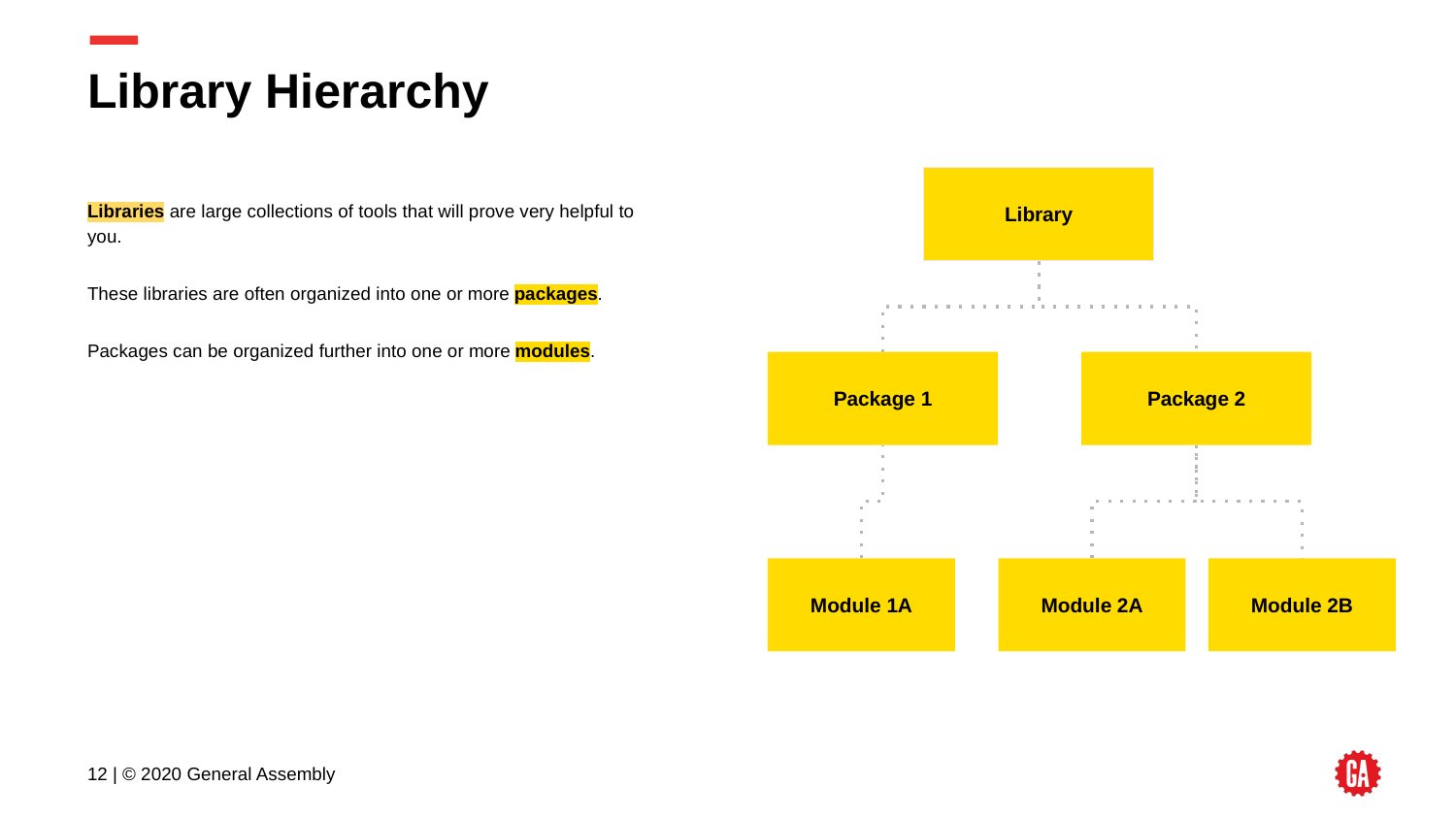

# Library Hierarchy
Library
Libraries are large collections of tools that will prove very helpful to you.
These libraries are often organized into one or more packages.
Packages can be organized further into one or more modules.
Package 1
Package 2
Module 1A
Module 2A
Module 2B
12 | © 2020 General Assembly